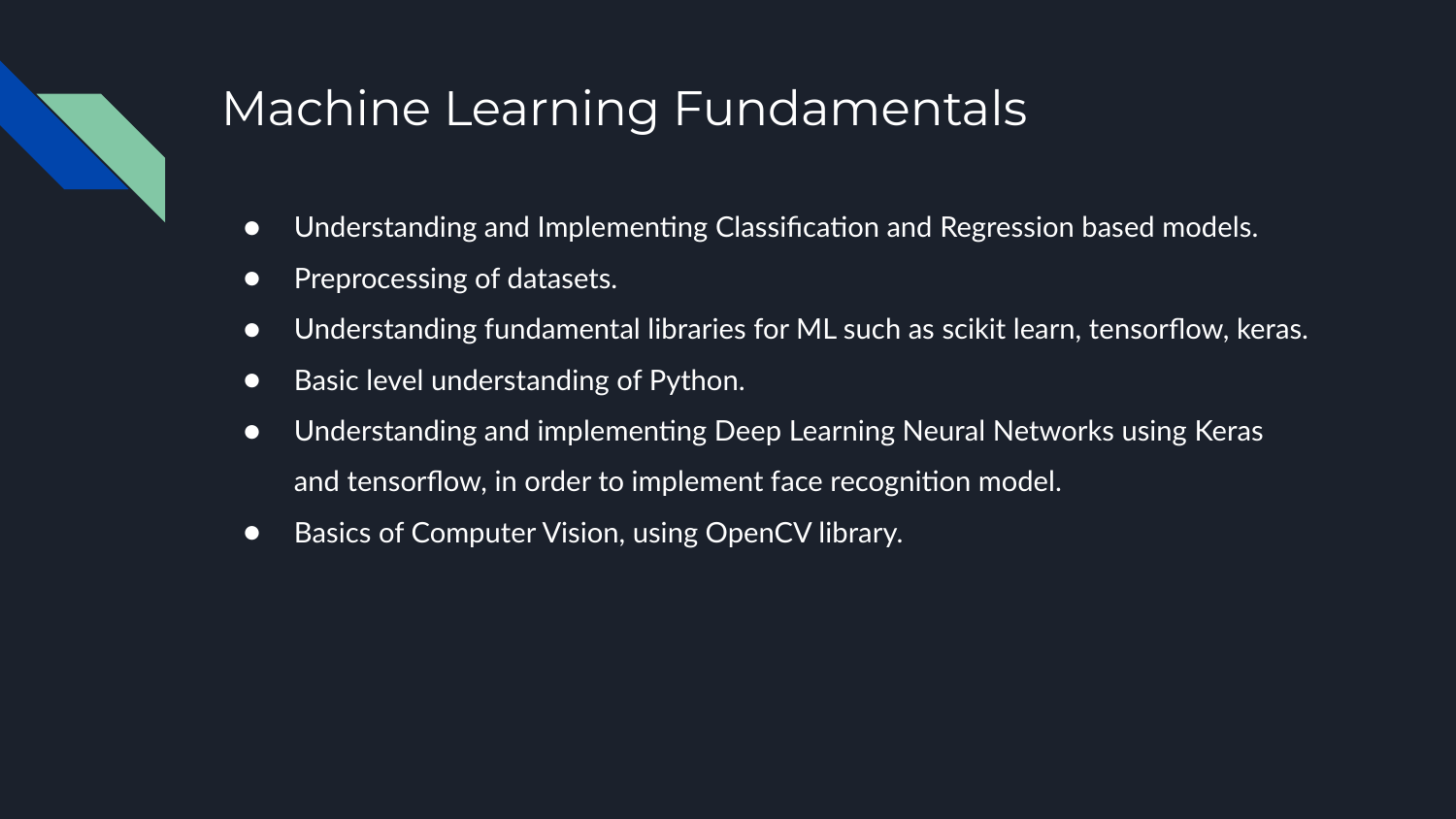

# Machine Learning Fundamentals
Understanding and Implementing Classification and Regression based models.
Preprocessing of datasets.
Understanding fundamental libraries for ML such as scikit learn, tensorflow, keras.
Basic level understanding of Python.
Understanding and implementing Deep Learning Neural Networks using Keras and tensorflow, in order to implement face recognition model.
Basics of Computer Vision, using OpenCV library.